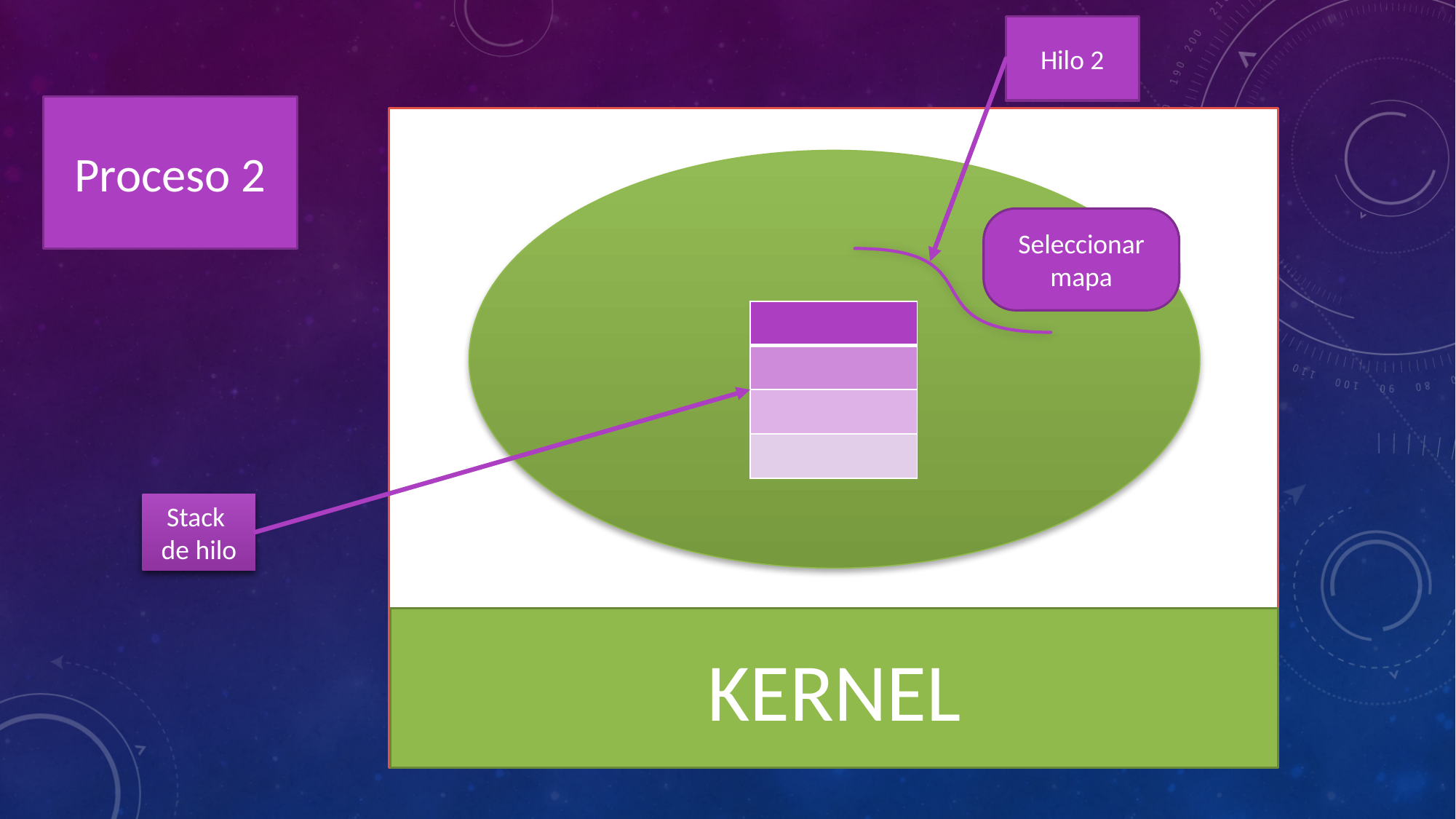

Hilo 2
Proceso 2

KERNEL

Seleccionar mapa
|  |
| --- |
|  |
|  |
|  |
Stack  de hilo